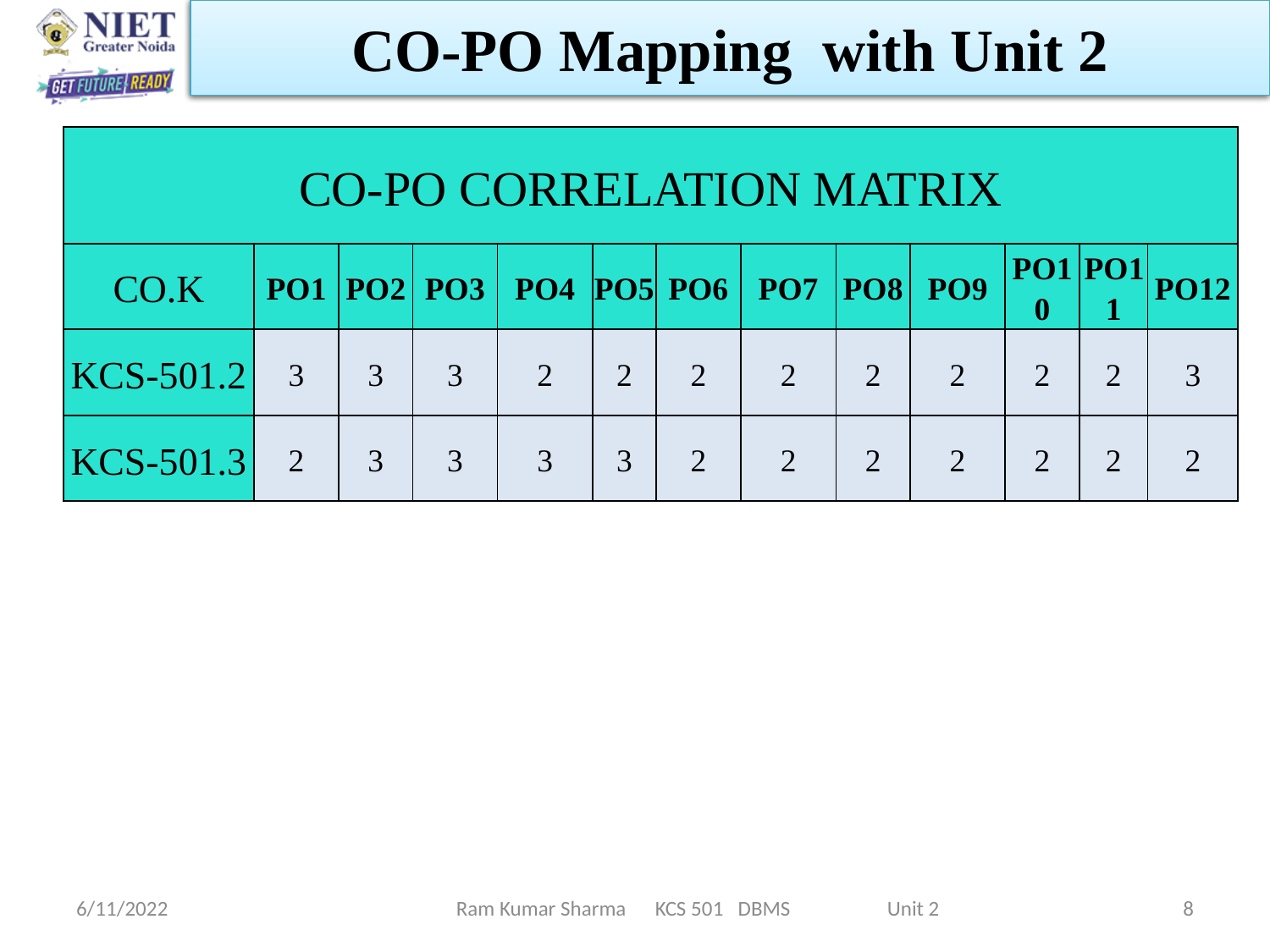

CO-PO Mapping  with Unit 2
| co-po correlation matrix |  |  |  |  |  |  |  |  |  |  |  |  |
| --- | --- | --- | --- | --- | --- | --- | --- | --- | --- | --- | --- | --- |
| co.k | po1 | po2 | po3 | po4 | po5 | po6 | po7 | po8 | po9 | po10 | po11 | po12 |
| KCS-501.2 | 3 | 3 | 3 | 2 | 2 | 2 | 2 | 2 | 2 | 2 | 2 | 3 |
| KCS-501.3 | 2 | 3 | 3 | 3 | 3 | 2 | 2 | 2 | 2 | 2 | 2 | 2 |
Ram Kumar Sharma      KCS 501   DBMS                    Unit 2
6/11/2022
8